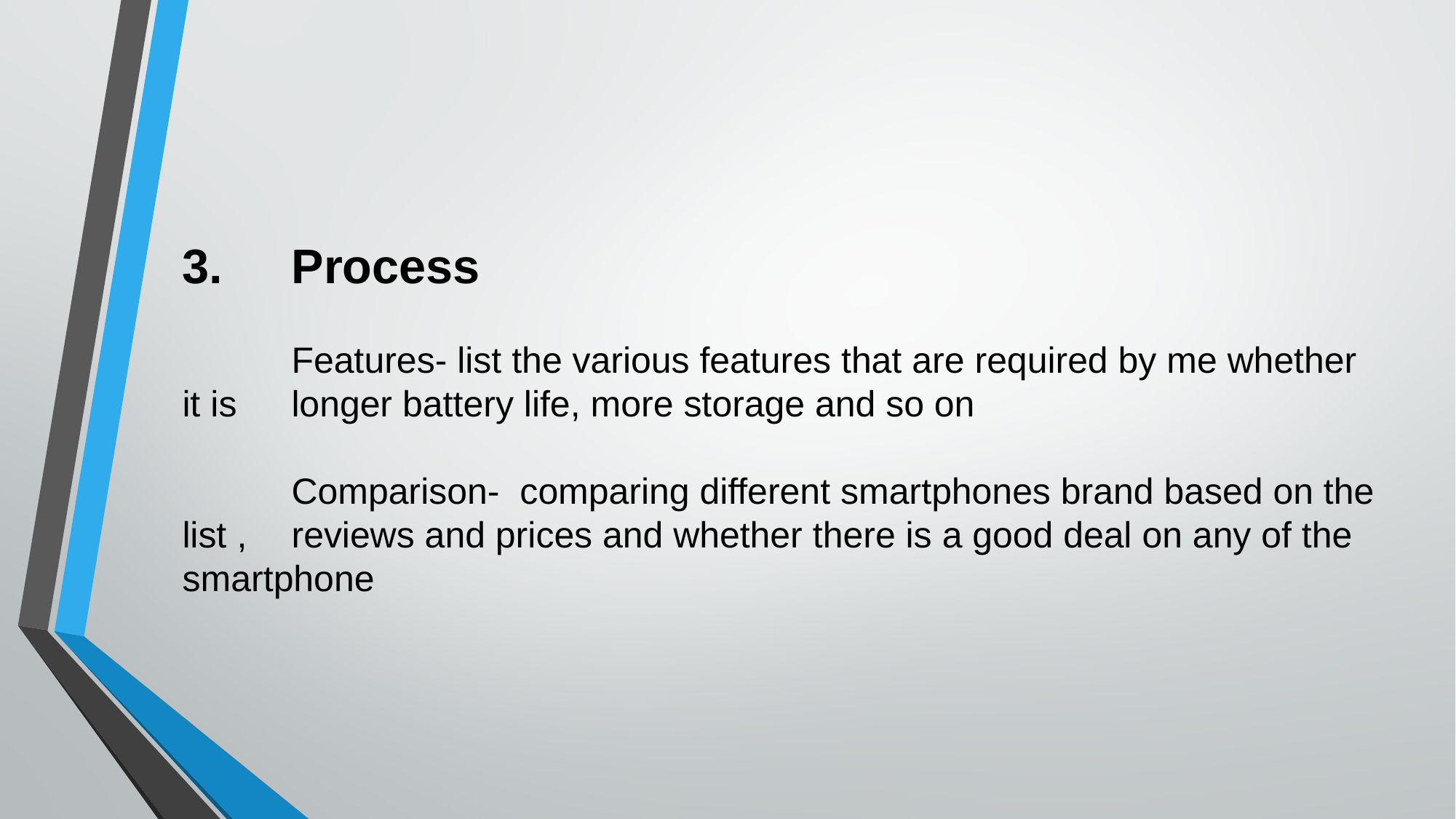

3.	Process
	Features- list the various features that are required by me whether it is 	longer battery life, more storage and so on
	Comparison-  comparing different smartphones brand based on the list , 	reviews and prices and whether there is a good deal on any of the 	smartphone